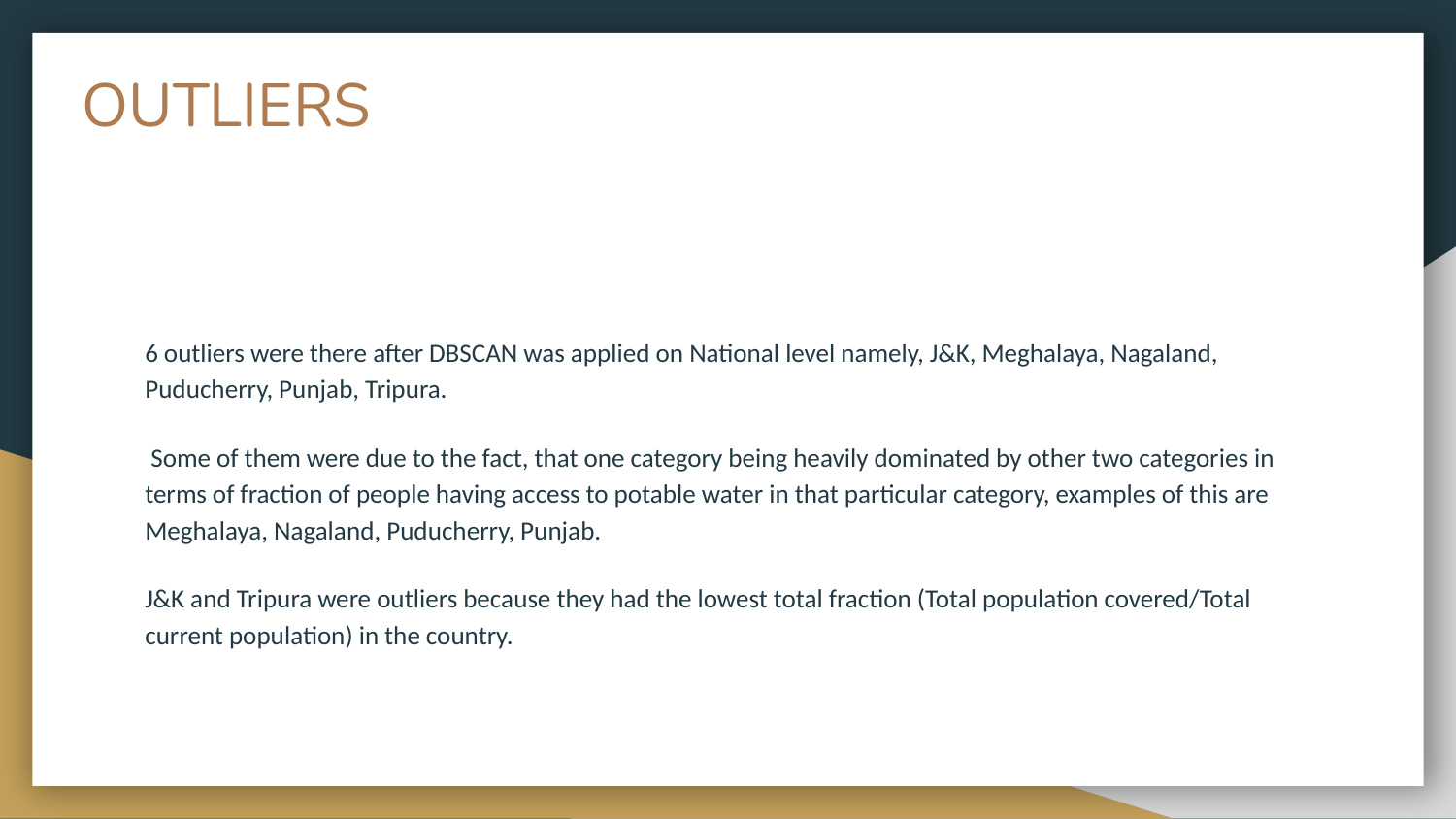

# OUTLIERS
6 outliers were there after DBSCAN was applied on National level namely, J&K, Meghalaya, Nagaland, Puducherry, Punjab, Tripura.
 Some of them were due to the fact, that one category being heavily dominated by other two categories in terms of fraction of people having access to potable water in that particular category, examples of this are Meghalaya, Nagaland, Puducherry, Punjab.
J&K and Tripura were outliers because they had the lowest total fraction (Total population covered/Total current population) in the country.